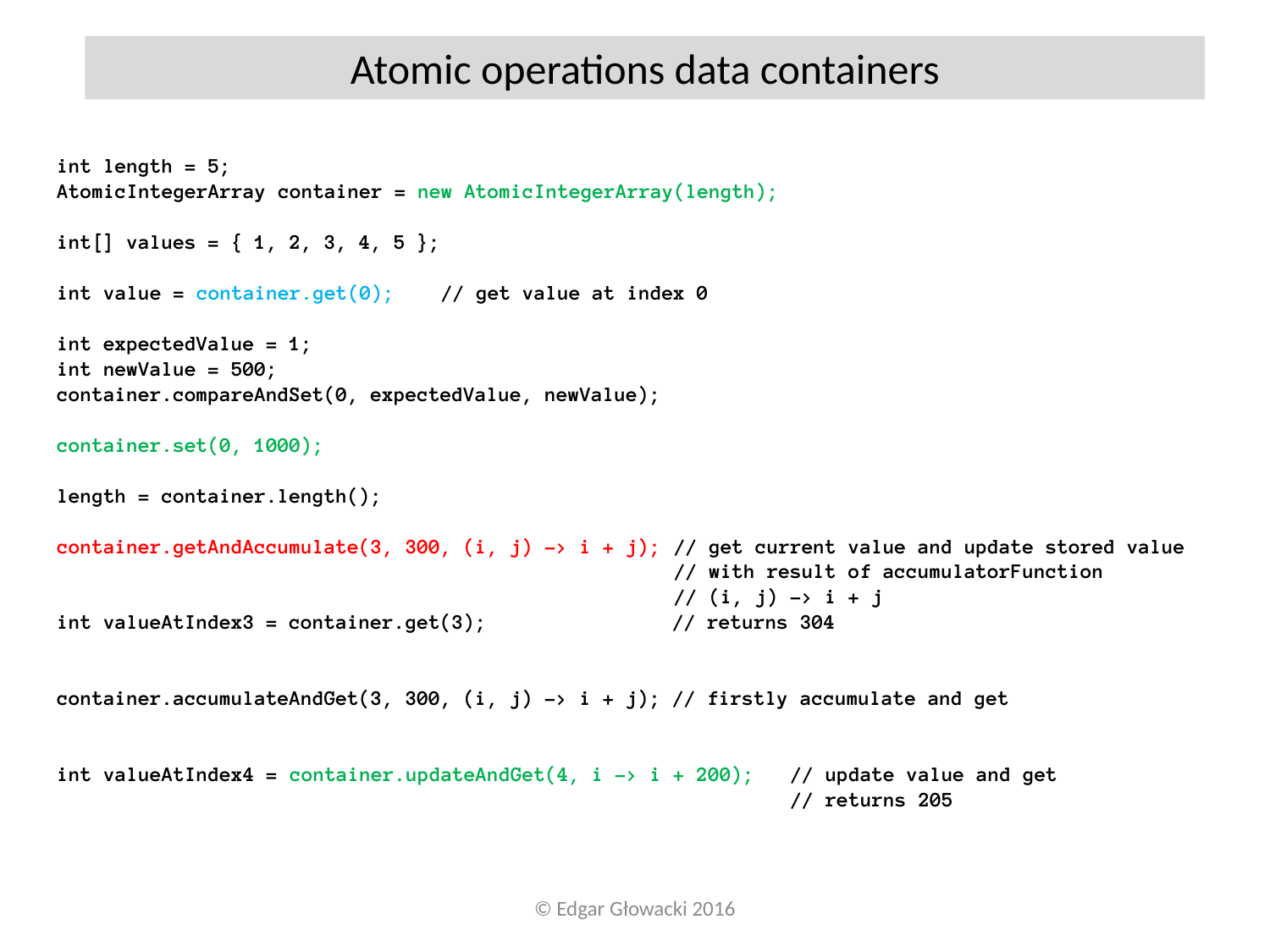

Atomic operations data containers
int length = 5;
AtomicIntegerArray container = new AtomicIntegerArray(length);

int[] values = { 1, 2, 3, 4, 5 };

int value = container.get(0);    // get value at index 0

int expectedValue = 1;
int newValue = 500;
container.compareAndSet(0, expectedValue, newValue);

container.set(0, 1000);

length = container.length();

container.getAndAccumulate(3, 300, (i, j) -> i + j); // get current value and update stored value
                                                     // with result of accumulatorFunction
                                                     // (i, j) -> i + j
int valueAtIndex3 = container.get(3);                // returns 304

container.accumulateAndGet(3, 300, (i, j) -> i + j); // firstly accumulate and get

int valueAtIndex4 = container.updateAndGet(4, i -> i + 200);   // update value and get
                                                               // returns 205
© Edgar Głowacki 2016